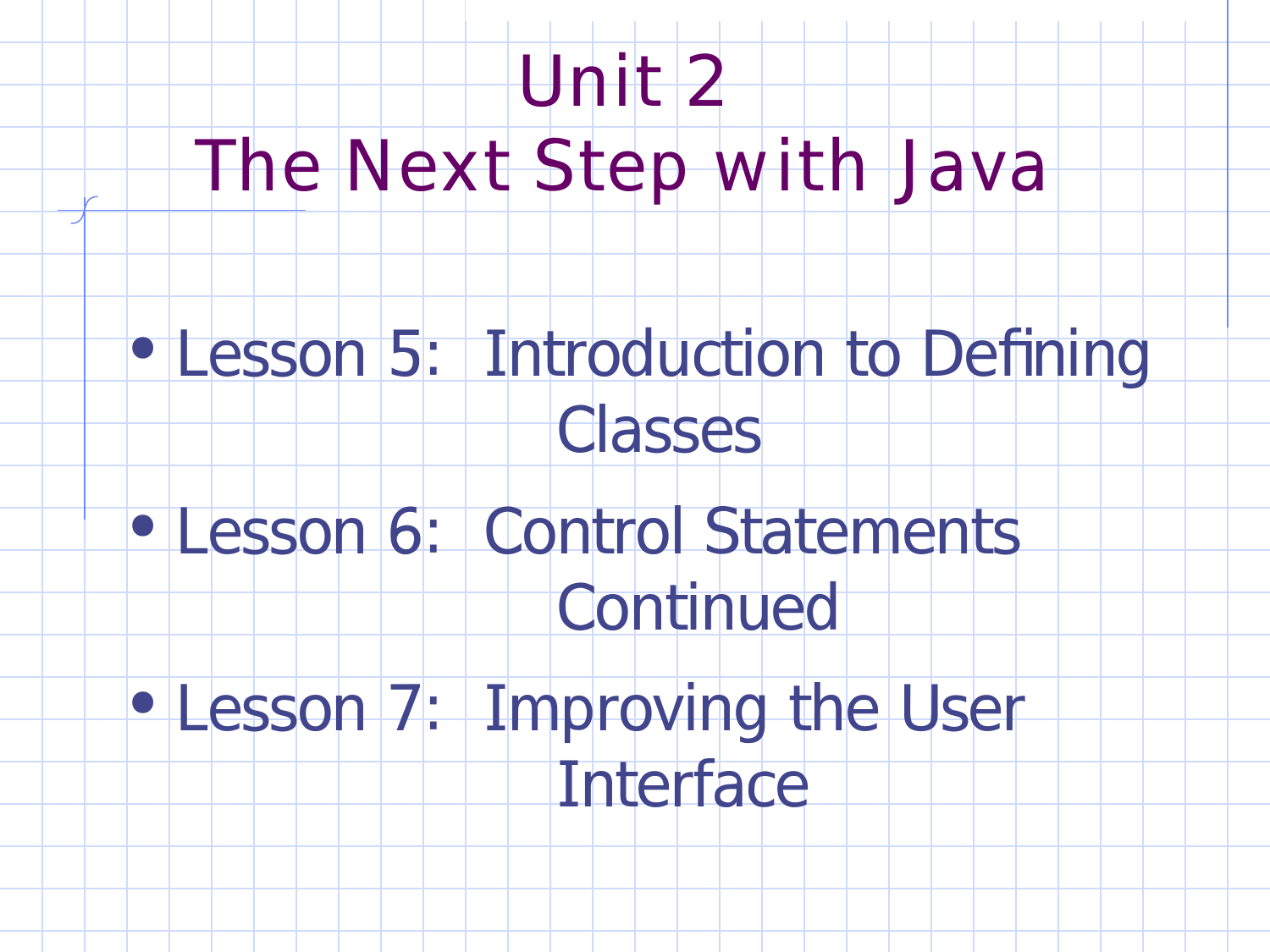

# Unit 2 The Next Step with Java
Lesson 5:  Introduction to Defining 			Classes

Lesson 6:  Control Statements 				Continued

Lesson 7:  Improving the User 				Interface